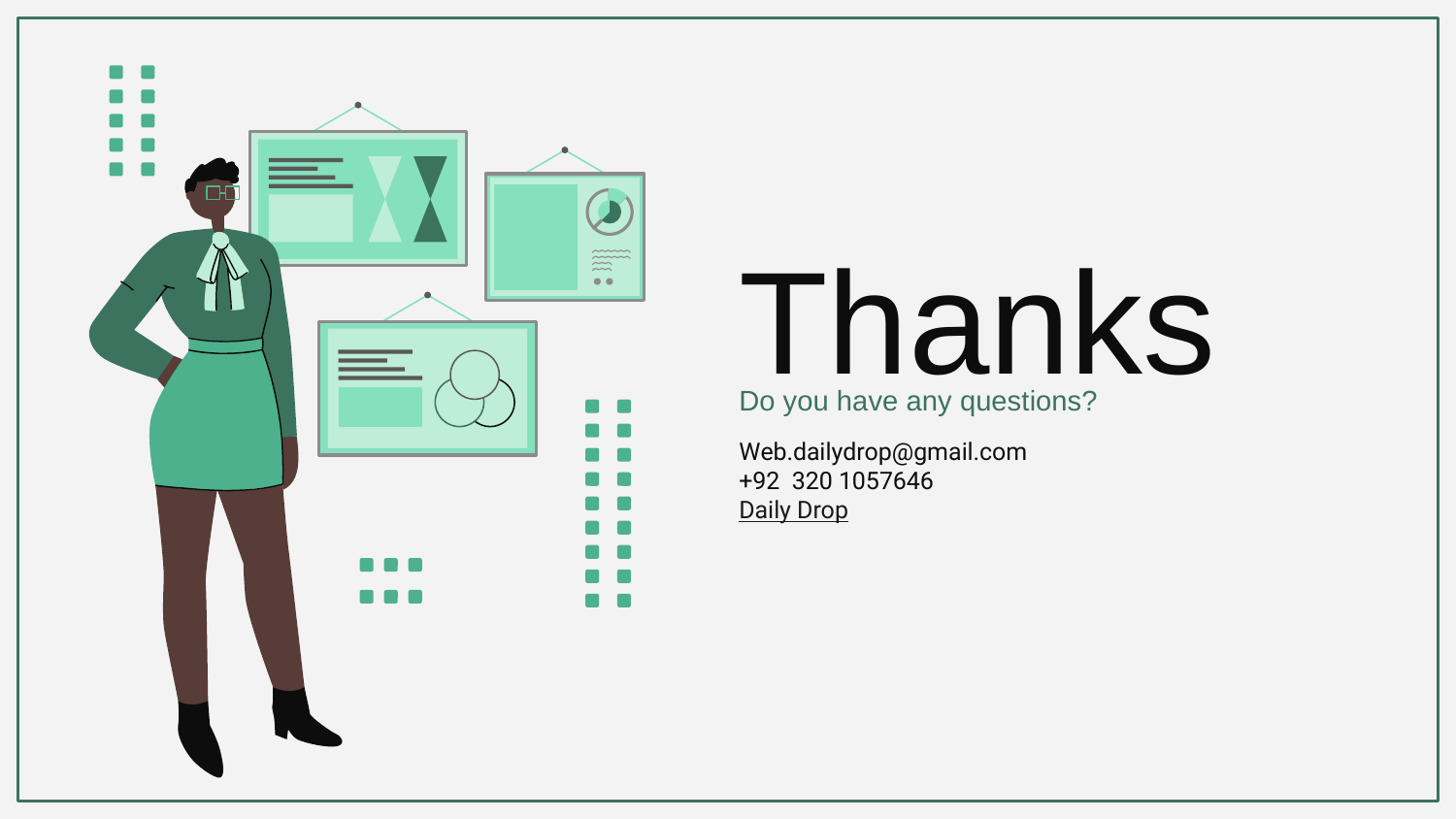

# Thanks

Do you have any questions?
Web.dailydrop@gmail.com
+92  320 1057646
Daily Drop